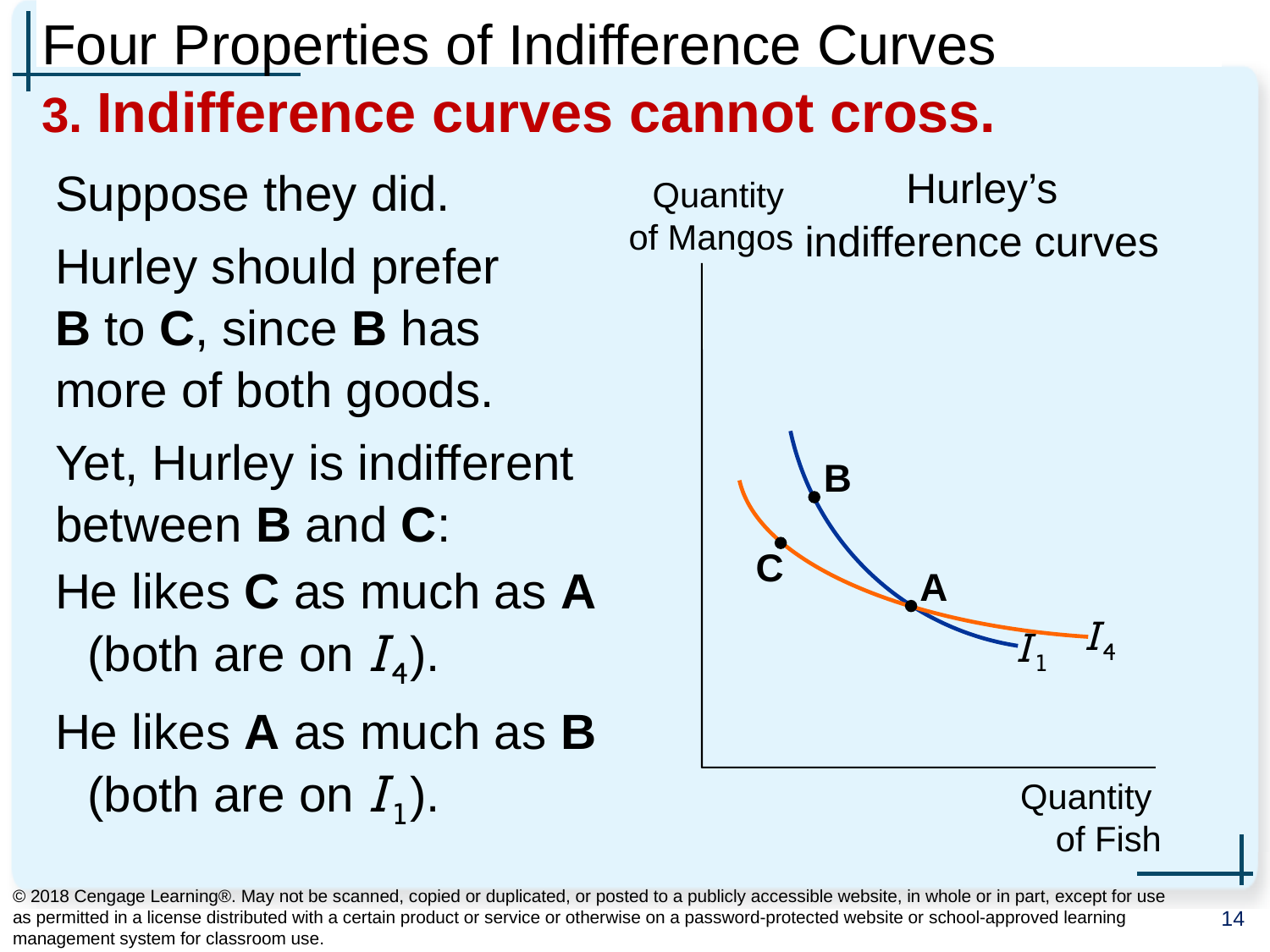

# Four Properties of Indifference Curves 3. Indifference curves cannot cross.
Suppose they did.
Hurley should prefer
B to C, since B has
more of both goods.
Yet, Hurley is indifferent between B and C:
He likes C as much as A (both are on I4).
He likes A as much as B (both are on I1).
Hurley’s indifference curves
Quantity
of Mangos

Quantity
of Fish

B

I4

C
A

I1
© 2018 Cengage Learning®. May not be scanned, copied or duplicated, or posted to a publicly accessible website, in whole or in part, except for use as permitted in a license distributed with a certain product or service or otherwise on a password-protected website or school-approved learning management system for classroom use.
14